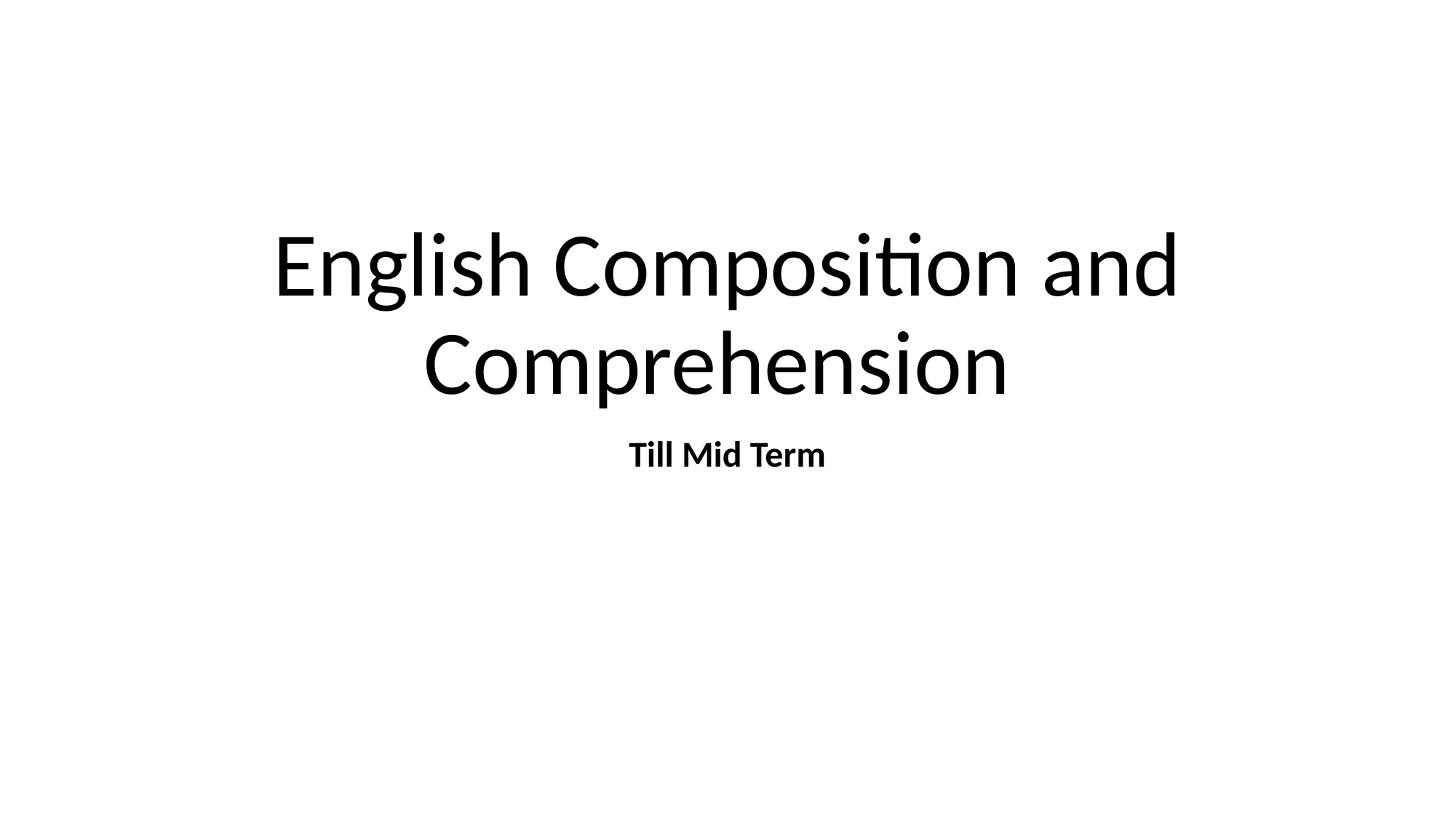

# English Composition and Comprehension
Till Mid Term